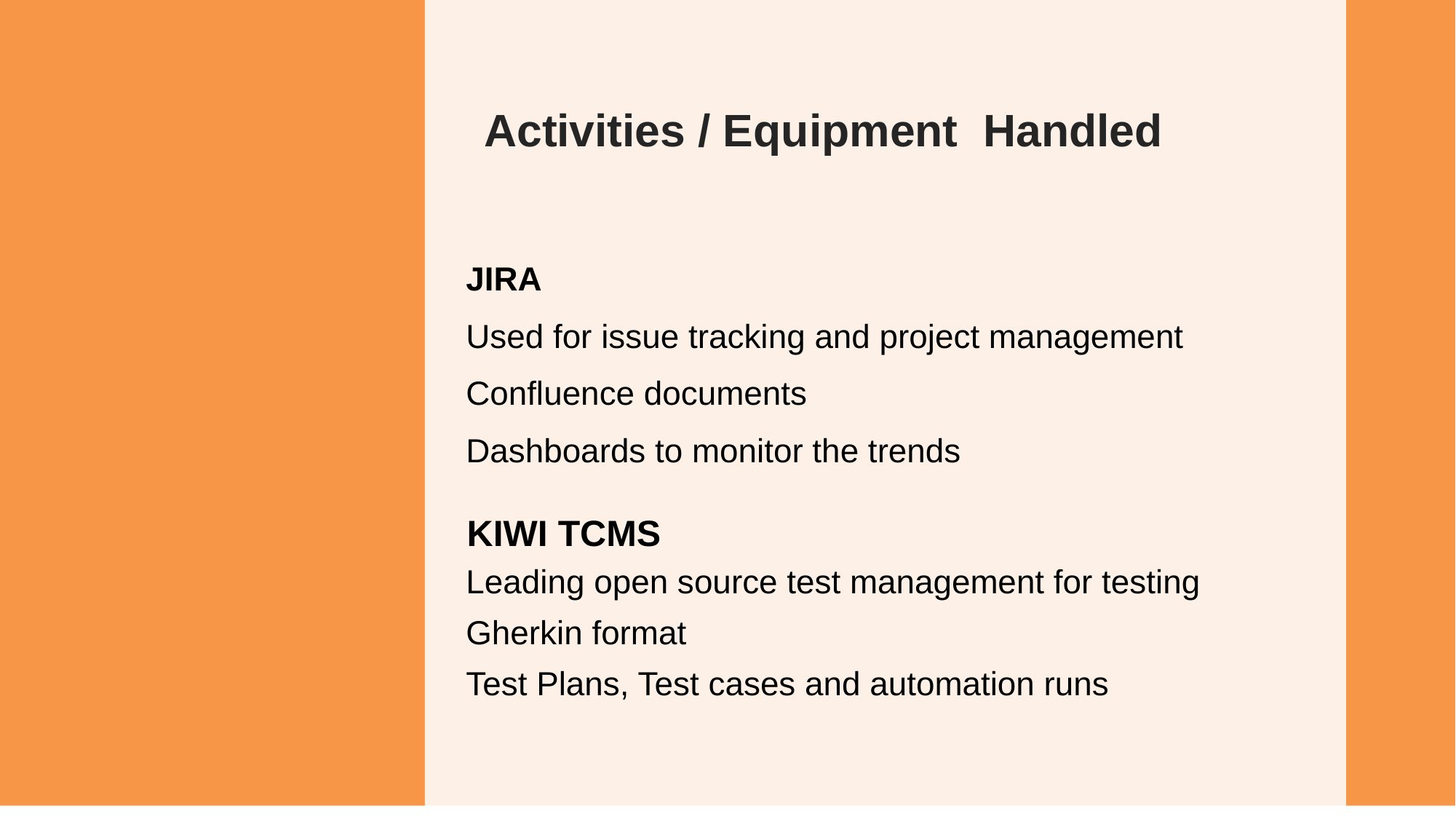

Activities / Equipment  Handled
JIRA
Used for issue tracking and project management  Confluence documents
Dashboards to monitor the trends

KIWI TCMS
Leading open source test management for testing
Gherkin format
Test Plans, Test cases and automation runs